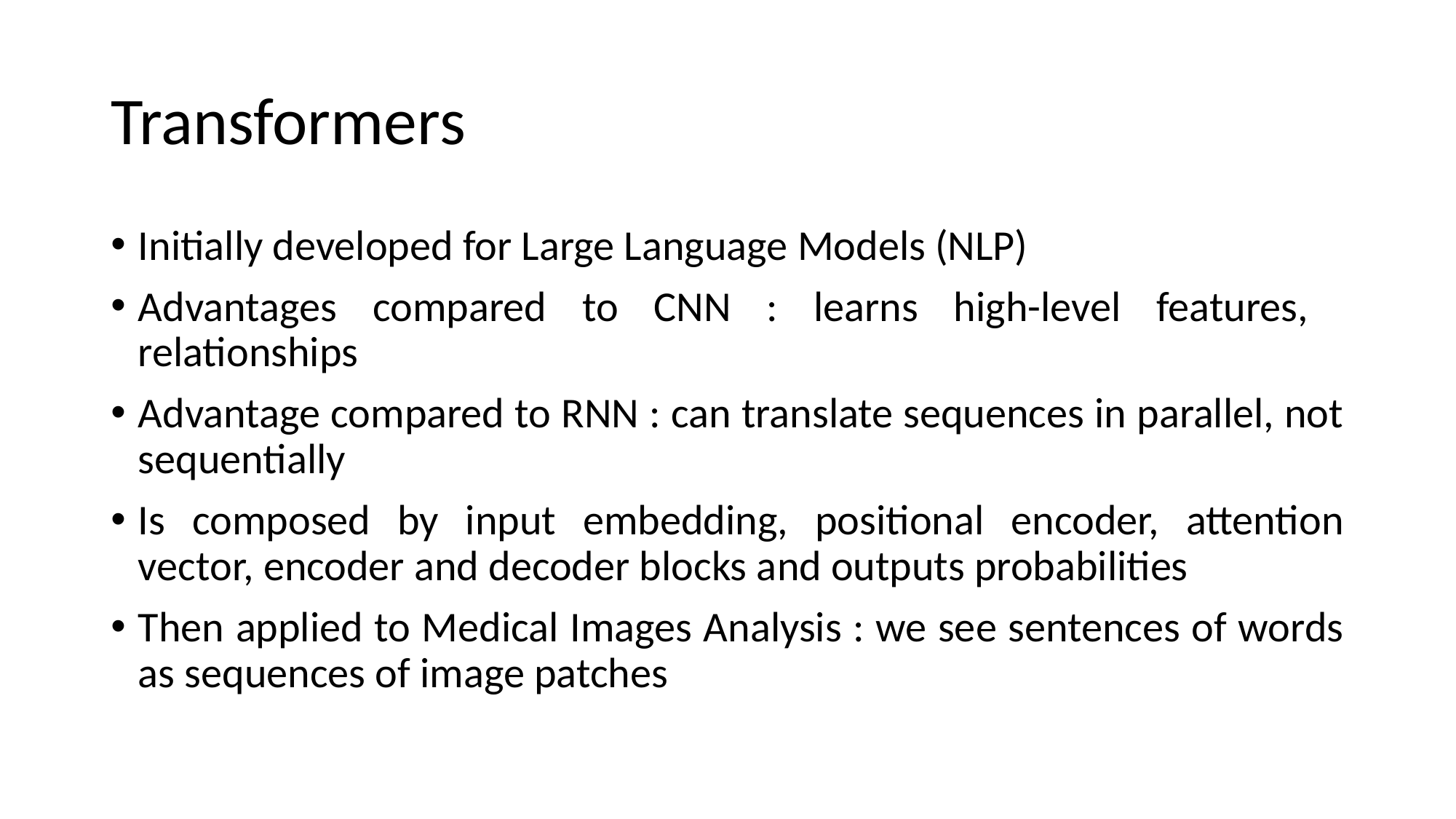

# Transformers
Initially developed for Large Language Models (NLP)
Advantages compared to CNN : learns high-level features,  relationships
Advantage compared to RNN : can translate sequences in parallel, not sequentially
Is composed by input embedding, positional encoder, attention vector, encoder and decoder blocks and outputs probabilities
Then applied to Medical Images Analysis : we see sentences of words as sequences of image patches